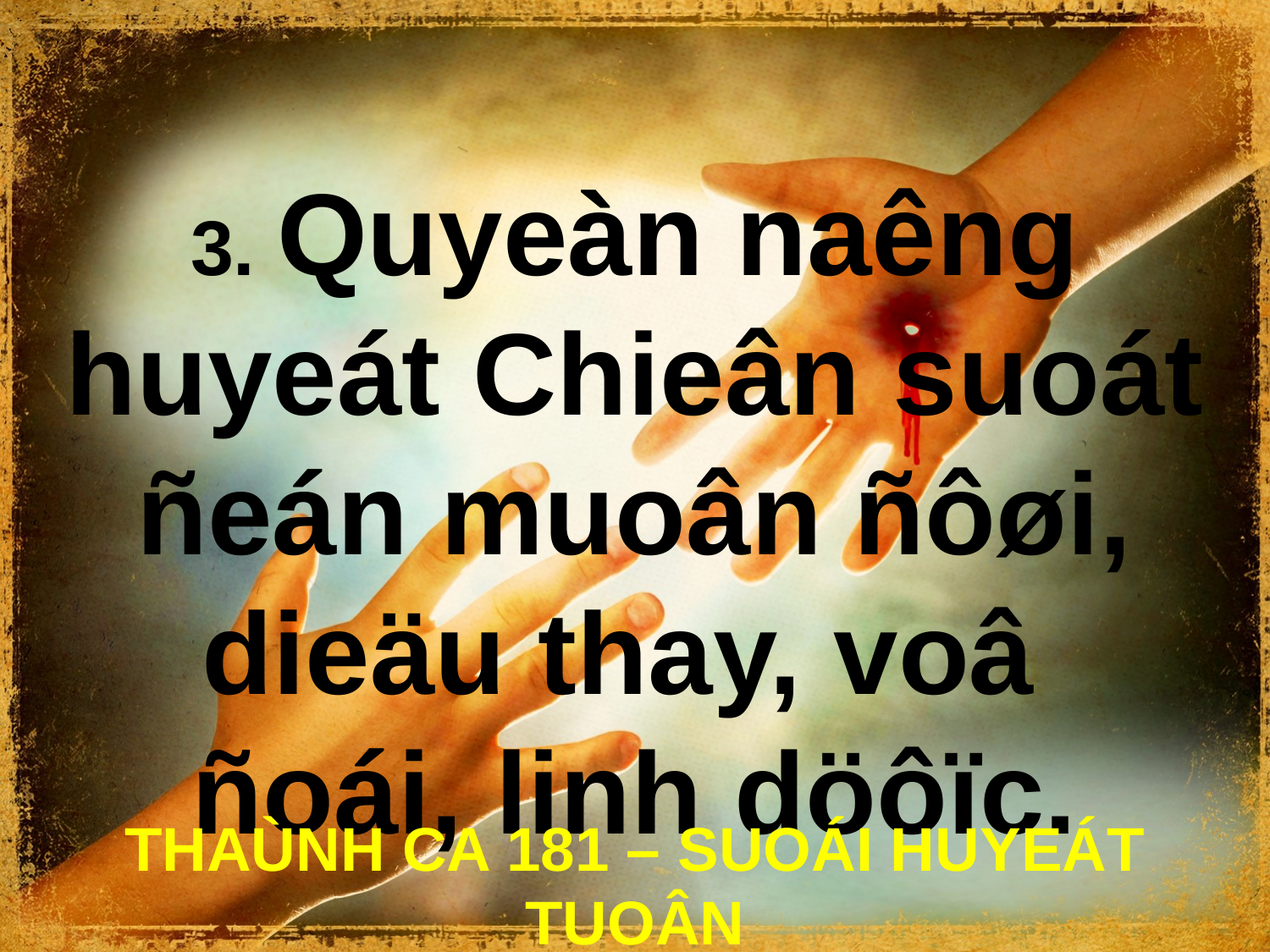

3. Quyeàn naêng huyeát Chieân suoát ñeán muoân ñôøi, dieäu thay, voâ
ñoái, linh döôïc.
THAÙNH CA 181 – SUOÁI HUYEÁT TUOÂN